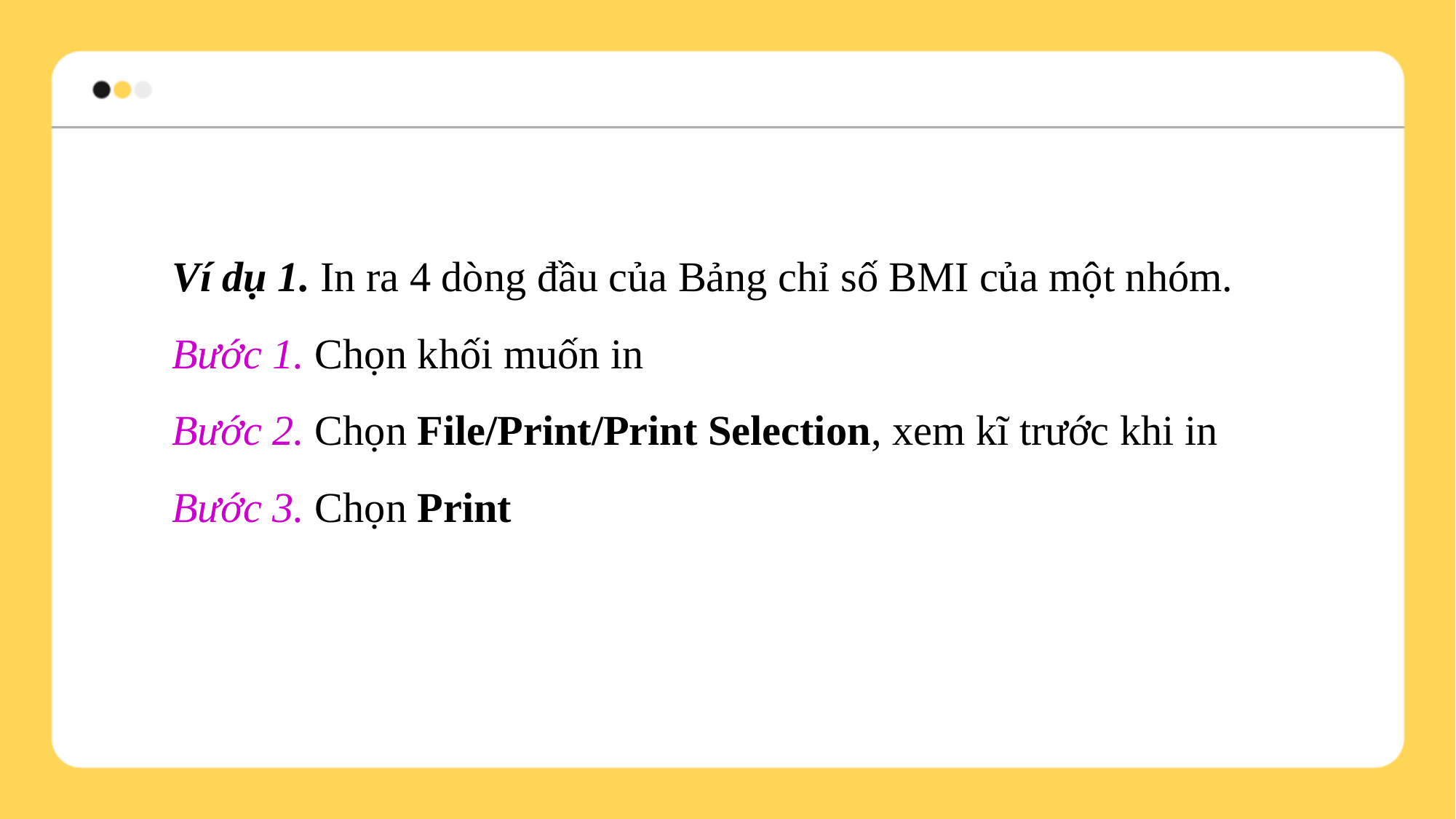

Ví dụ 1. In ra 4 dòng đầu của Bảng chỉ số BMI của một nhóm.
Bước 1. Chọn khối muốn in
Bước 2. Chọn File/Print/Print Selection, xem kĩ trước khi in
Bước 3. Chọn Print